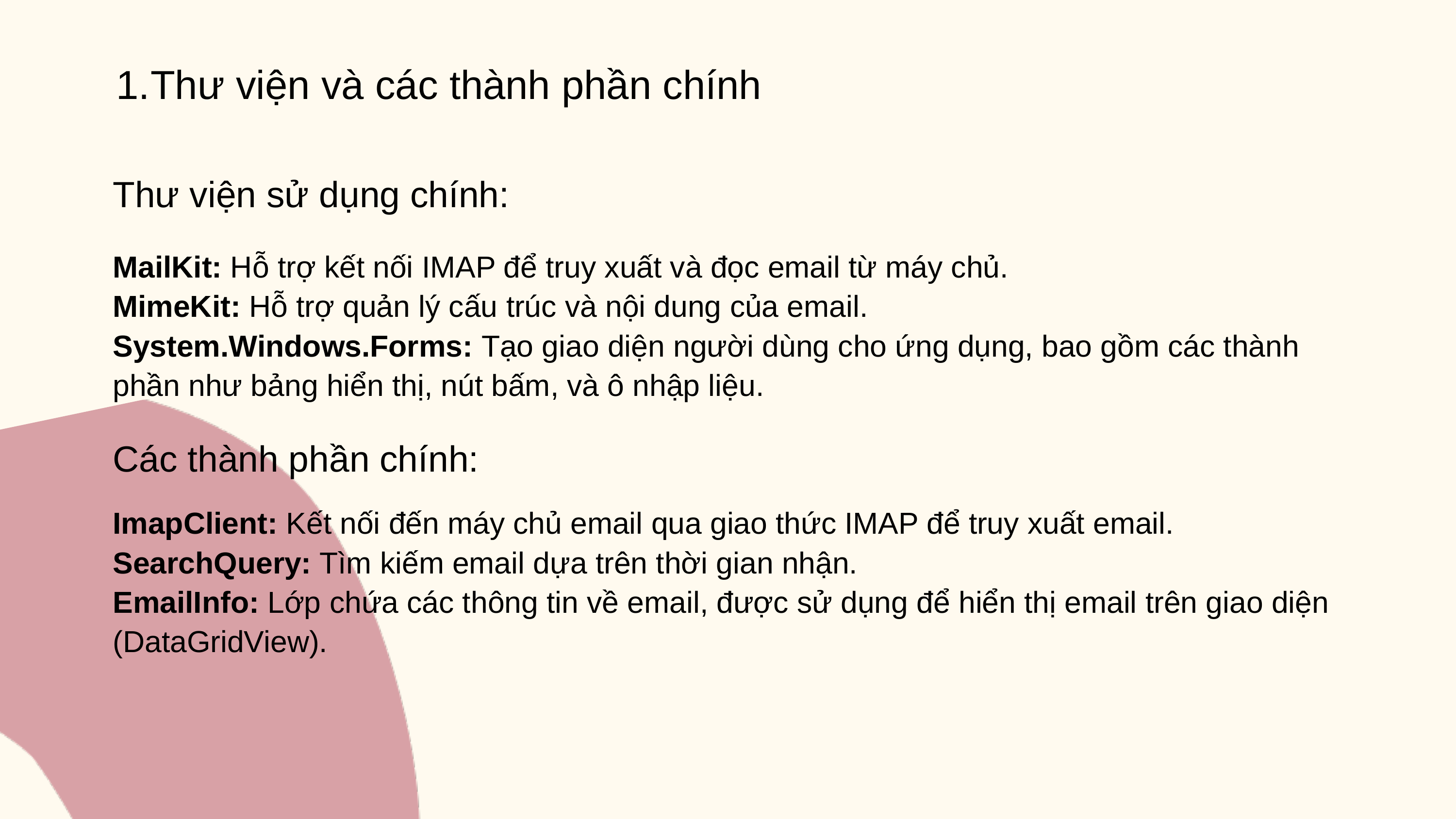

Thư viện và các thành phần chính
Thư viện sử dụng chính:
MailKit: Hỗ trợ kết nối IMAP để truy xuất và đọc email từ máy chủ.
MimeKit: Hỗ trợ quản lý cấu trúc và nội dung của email.
System.Windows.Forms: Tạo giao diện người dùng cho ứng dụng, bao gồm các thành phần như bảng hiển thị, nút bấm, và ô nhập liệu.

Các thành phần chính:
ImapClient: Kết nối đến máy chủ email qua giao thức IMAP để truy xuất email.
SearchQuery: Tìm kiếm email dựa trên thời gian nhận.
EmailInfo: Lớp chứa các thông tin về email, được sử dụng để hiển thị email trên giao diện (DataGridView).